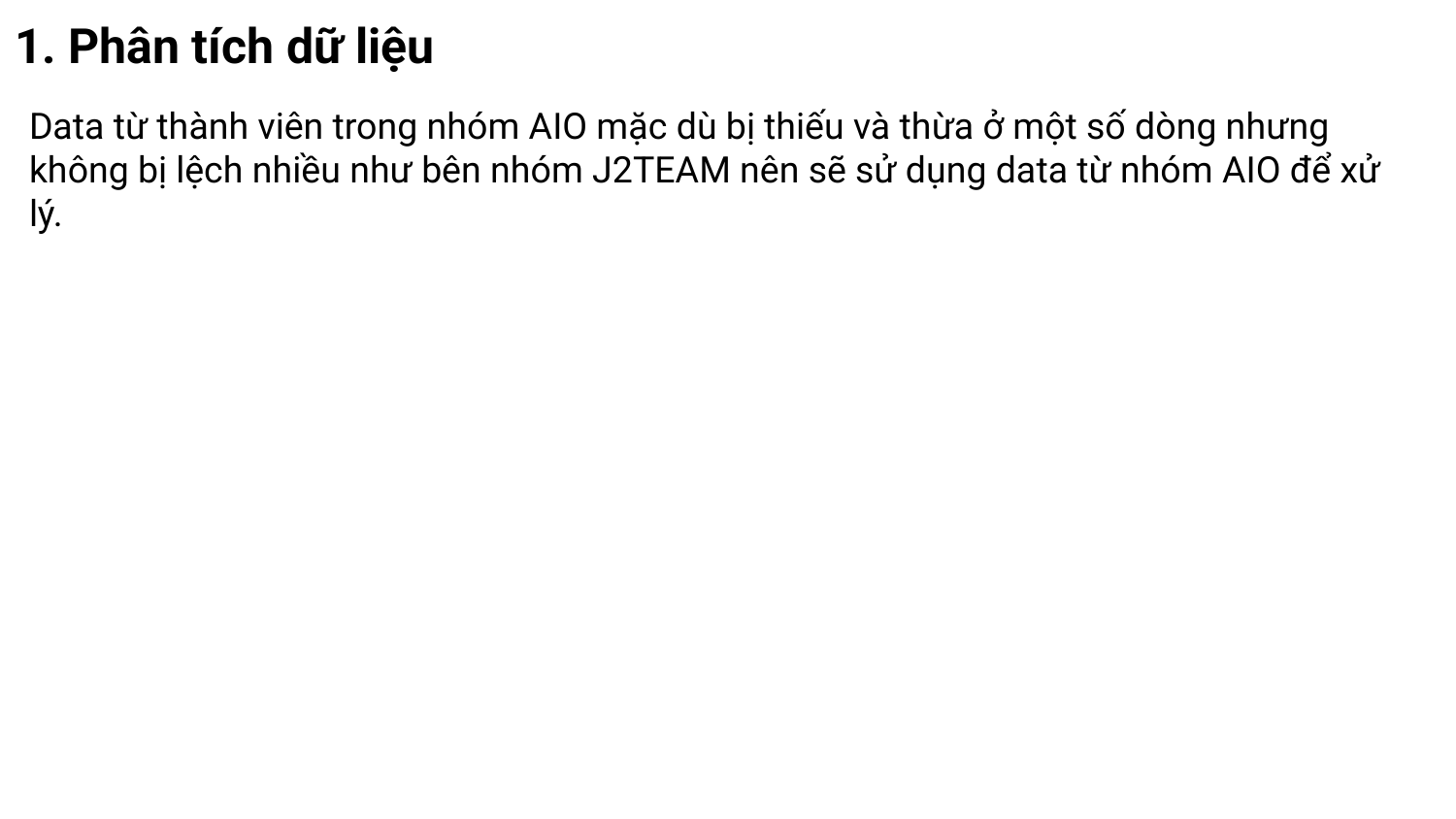

1. Phân tích dữ liệu
Data từ thành viên trong nhóm AIO mặc dù bị thiếu và thừa ở một số dòng nhưng không bị lệch nhiều như bên nhóm J2TEAM nên sẽ sử dụng data từ nhóm AIO để xử lý.